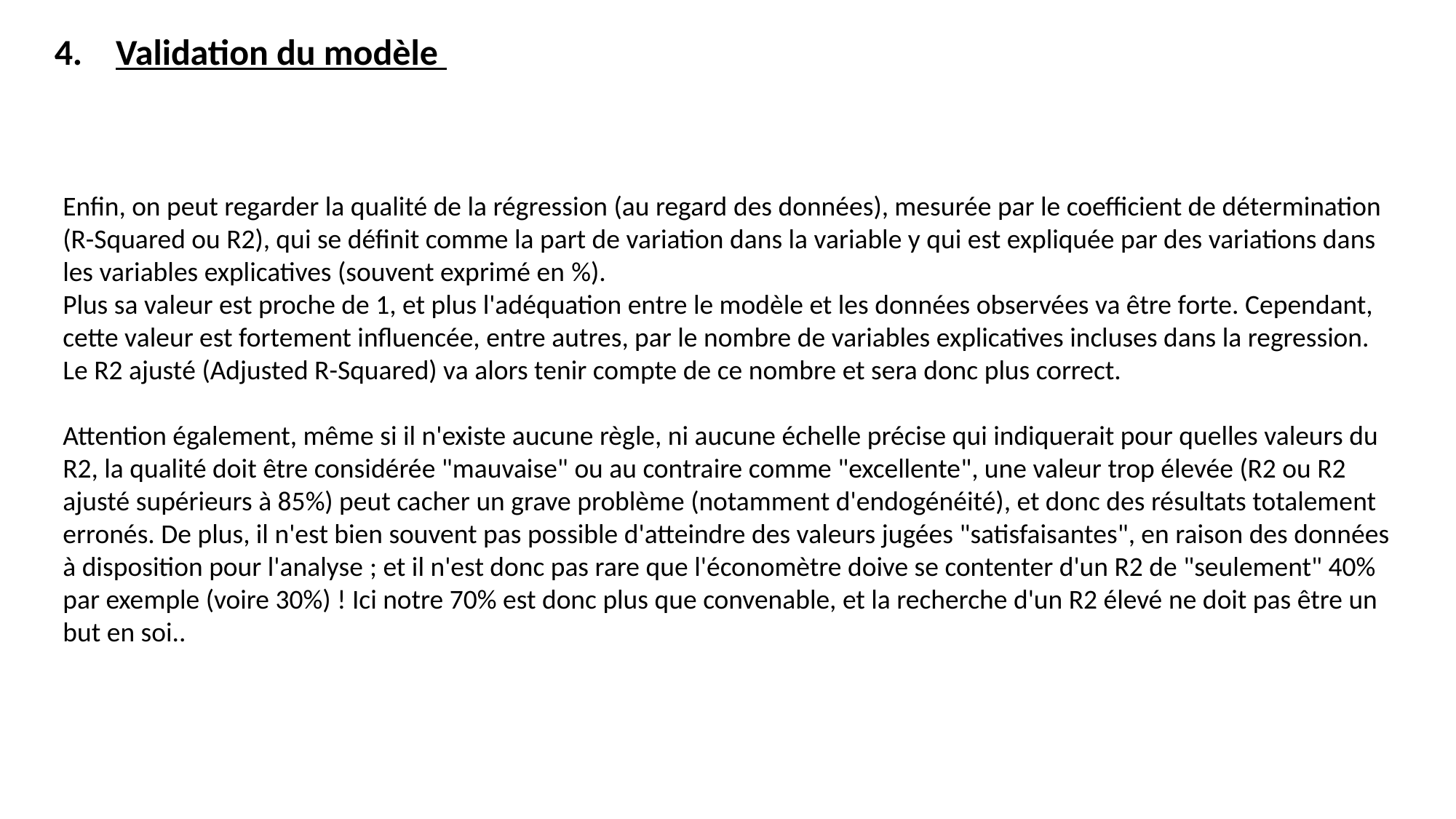

Validation du modèle
Enfin, on peut regarder la qualité de la régression (au regard des données), mesurée par le coefficient de détermination (R-Squared ou R2), qui se définit comme la part de variation dans la variable y qui est expliquée par des variations dans les variables explicatives (souvent exprimé en %).
Plus sa valeur est proche de 1, et plus l'adéquation entre le modèle et les données observées va être forte. Cependant, cette valeur est fortement influencée, entre autres, par le nombre de variables explicatives incluses dans la regression. Le R2 ajusté (Adjusted R-Squared) va alors tenir compte de ce nombre et sera donc plus correct.

Attention également, même si il n'existe aucune règle, ni aucune échelle précise qui indiquerait pour quelles valeurs du R2, la qualité doit être considérée "mauvaise" ou au contraire comme "excellente", une valeur trop élevée (R2 ou R2 ajusté supérieurs à 85%) peut cacher un grave problème (notamment d'endogénéité), et donc des résultats totalement erronés. De plus, il n'est bien souvent pas possible d'atteindre des valeurs jugées "satisfaisantes", en raison des données à disposition pour l'analyse ; et il n'est donc pas rare que l'économètre doive se contenter d'un R2 de "seulement" 40% par exemple (voire 30%) ! Ici notre 70% est donc plus que convenable, et la recherche d'un R2 élevé ne doit pas être un but en soi..